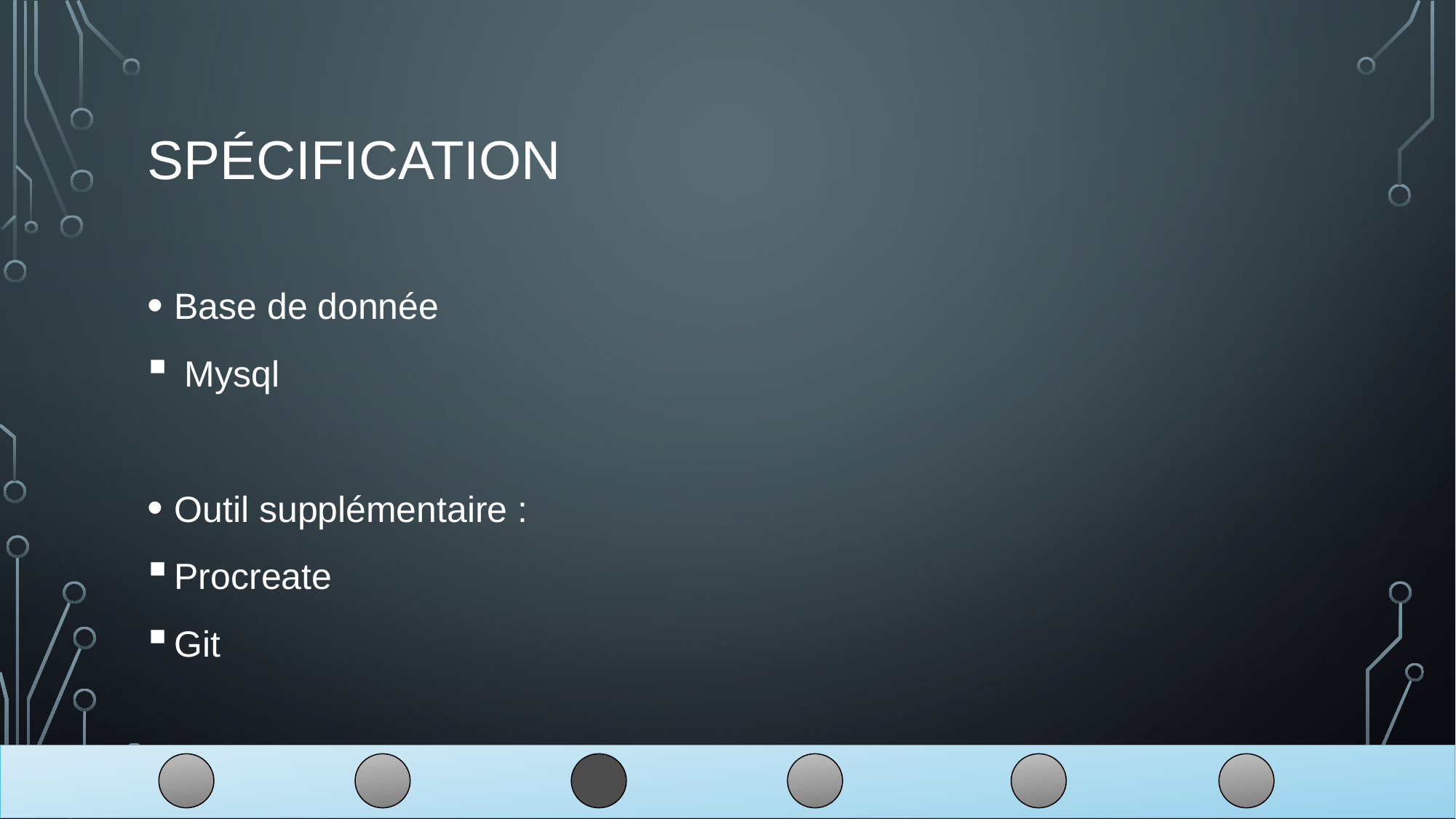

# spécification
Base de donnée
 Mysql

Outil supplémentaire :
Procreate
Git